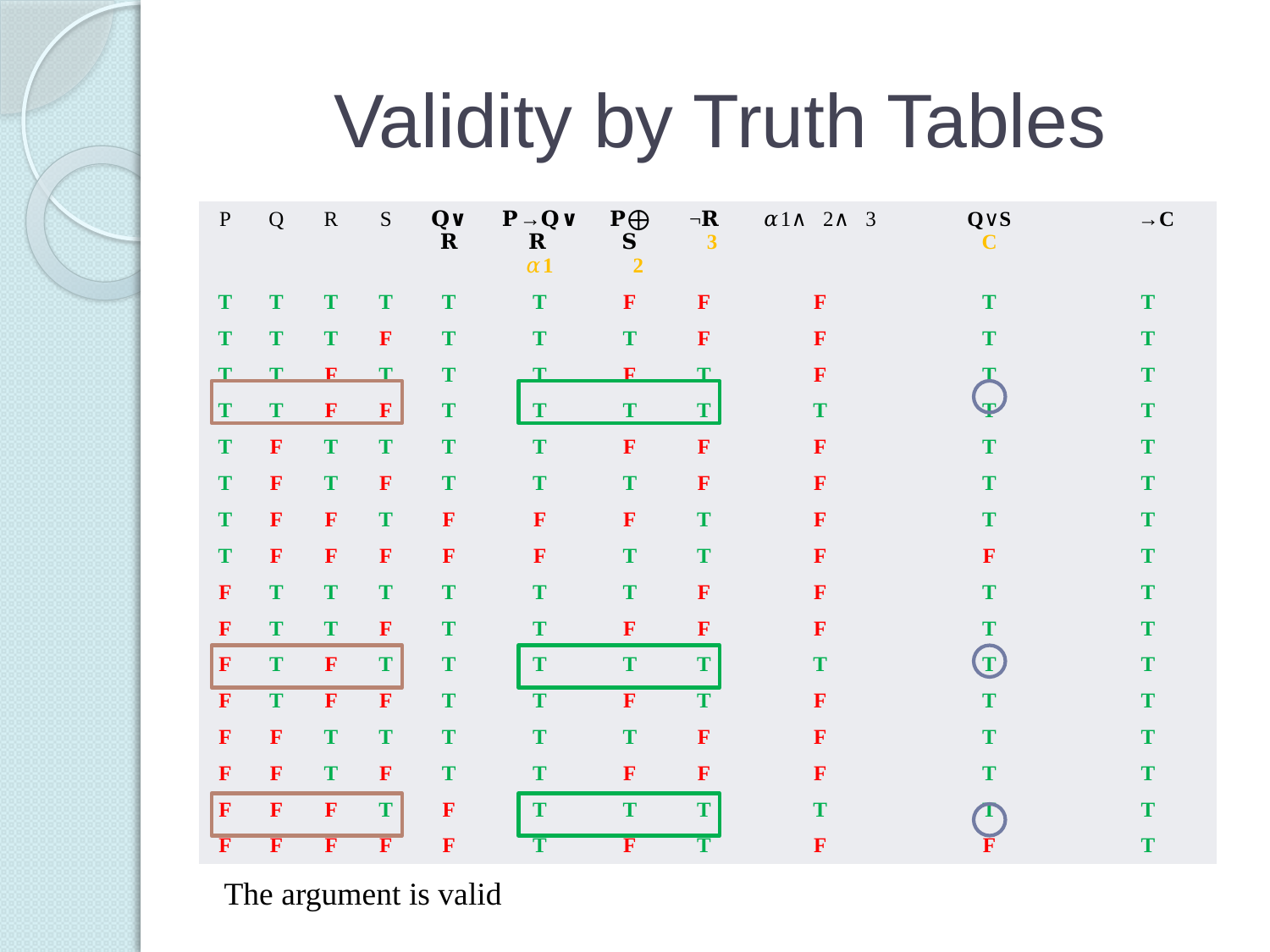

# Validity by Truth Tables
| P | Q | R | S | 𝐐∨𝐑 | 𝐏→𝐐∨𝐑 𝛼1 | 𝐏⨁𝐒 𝛼2 | ¬𝐑 𝛼3 | 𝛼1∧𝛼2∧𝛼3 𝛼 | Q∨S C | 𝛼→C |
| --- | --- | --- | --- | --- | --- | --- | --- | --- | --- | --- |
| T | T | T | T | T | T | F | F | F | T | T |
| T | T | T | F | T | T | T | F | F | T | T |
| T | T | F | T | T | T | F | T | F | T | T |
| T | T | F | F | T | T | T | T | T | T | T |
| T | F | T | T | T | T | F | F | F | T | T |
| T | F | T | F | T | T | T | F | F | T | T |
| T | F | F | T | F | F | F | T | F | T | T |
| T | F | F | F | F | F | T | T | F | F | T |
| F | T | T | T | T | T | T | F | F | T | T |
| F | T | T | F | T | T | F | F | F | T | T |
| F | T | F | T | T | T | T | T | T | T | T |
| F | T | F | F | T | T | F | T | F | T | T |
| F | F | T | T | T | T | T | F | F | T | T |
| F | F | T | F | T | T | F | F | F | T | T |
| F | F | F | T | F | T | T | T | T | T | T |
| F | F | F | F | F | T | F | T | F | F | T |

The argument is valid